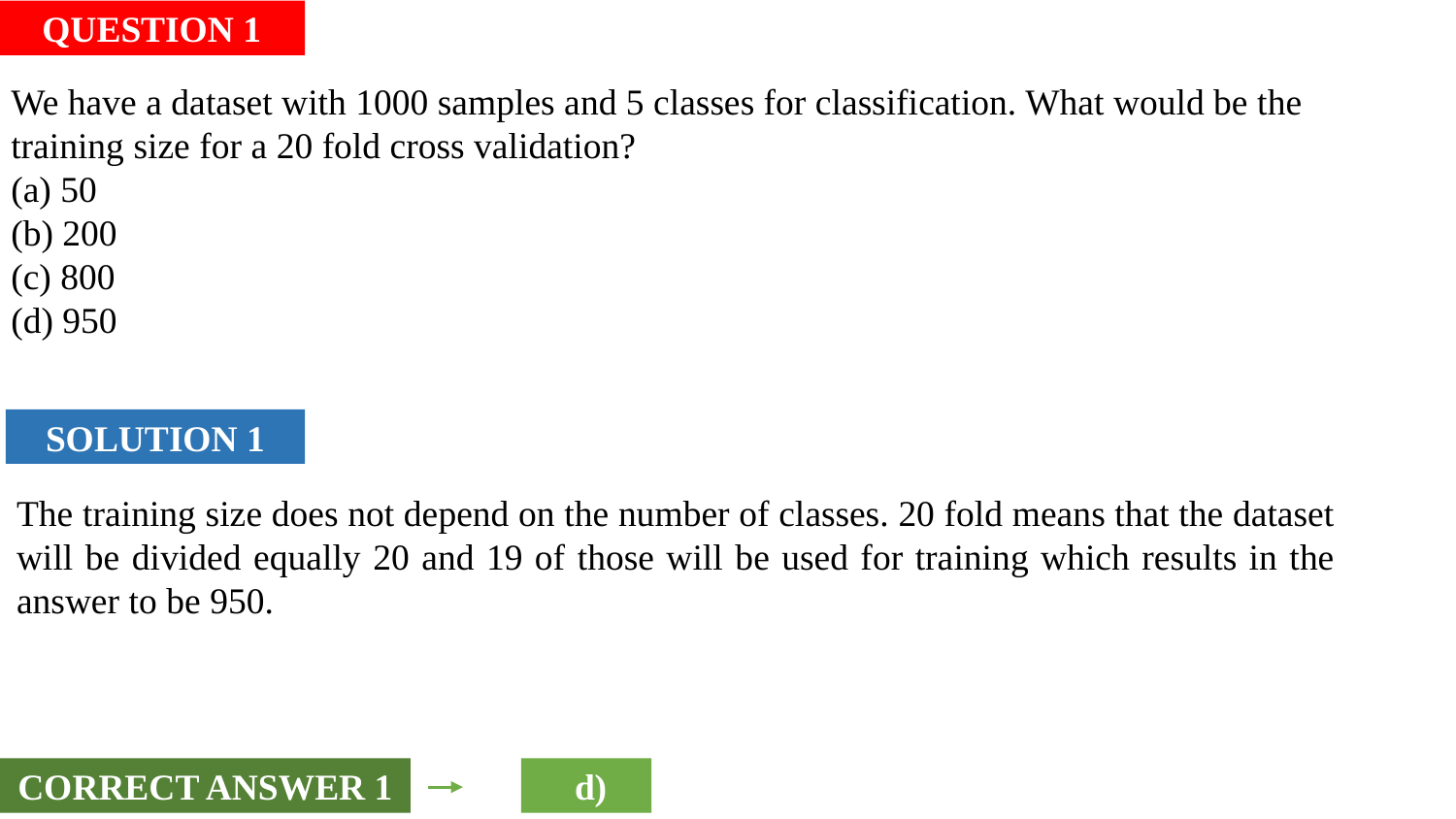

QUESTION 1
We have a dataset with 1000 samples and 5 classes for classification. What would be the training size for a 20 fold cross validation?
(a) 50
(b) 200
(c) 800
(d) 950
SOLUTION 1
The training size does not depend on the number of classes. 20 fold means that the dataset will be divided equally 20 and 19 of those will be used for training which results in the answer to be 950.
CORRECT ANSWER 1
 d)